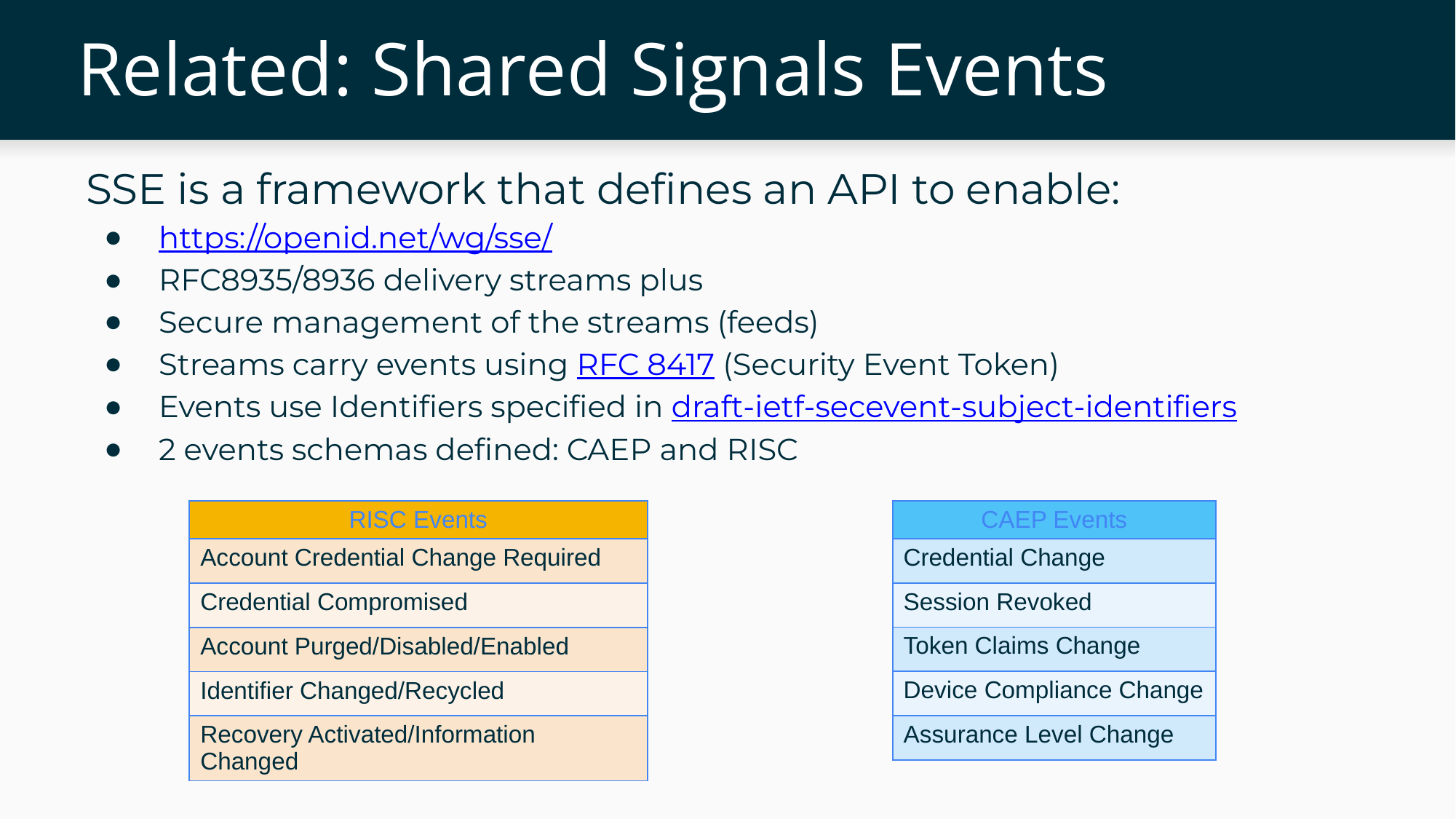

# Related: Shared Signals Events
SSE is a framework that defines an API to enable:
https://openid.net/wg/sse/
RFC8935/8936 delivery streams plus
Secure management of the streams (feeds)
Streams carry events using RFC 8417 (Security Event Token)
Events use Identifiers specified in draft-ietf-secevent-subject-identifiers
2 events schemas defined: CAEP and RISC
| CAEP Events |
| --- |
| Credential Change |
| Session Revoked |
| Token Claims Change |
| Device Compliance Change |
| Assurance Level Change |
| RISC Events |
| --- |
| Account Credential Change Required |
| Credential Compromised |
| Account Purged/Disabled/Enabled |
| Identifier Changed/Recycled |
| Recovery Activated/Information Changed |